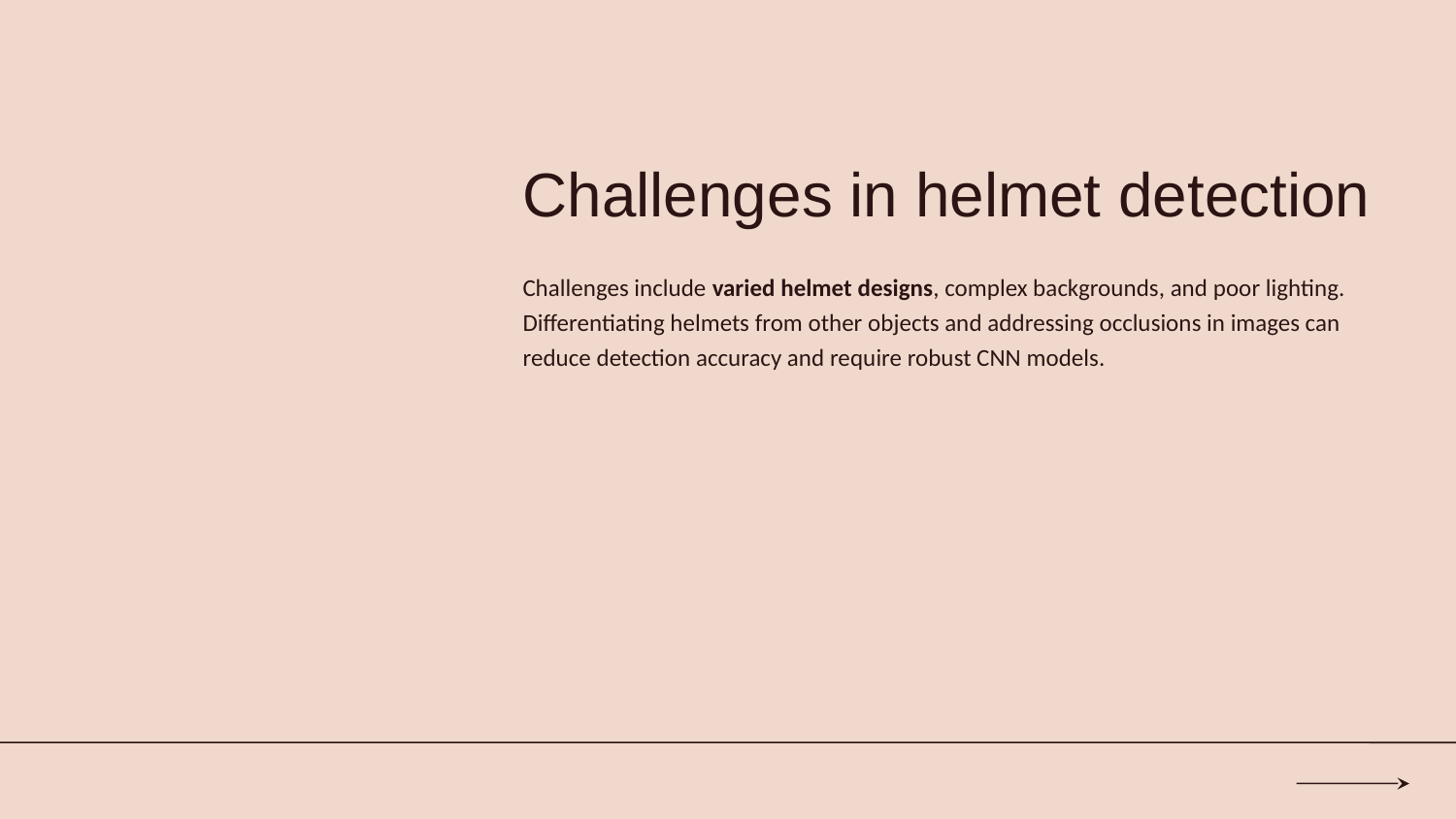

# Challenges in helmet detection
Challenges include varied helmet designs, complex backgrounds, and poor lighting. Differentiating helmets from other objects and addressing occlusions in images can reduce detection accuracy and require robust CNN models.